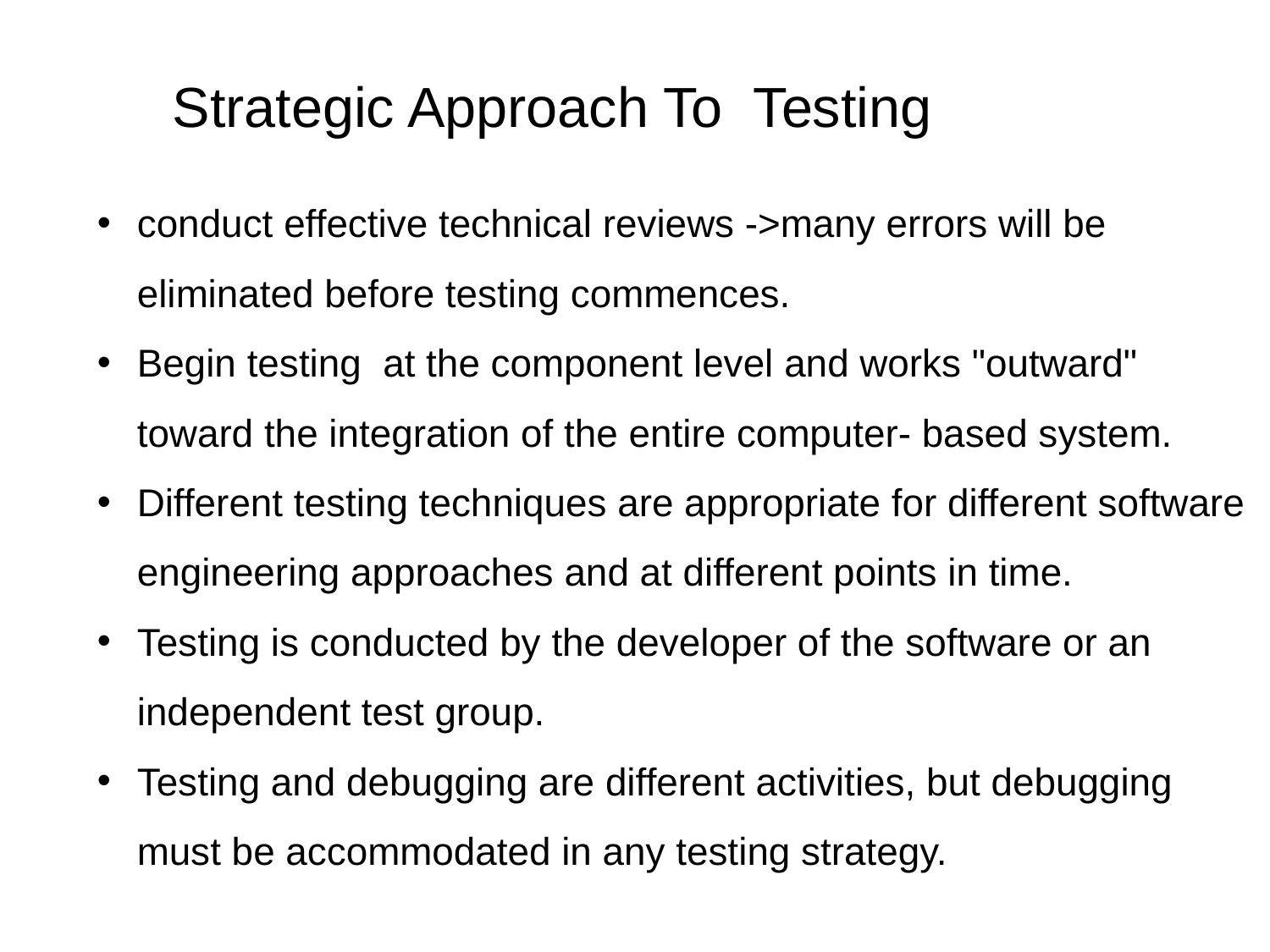

Strategic Approach To  Testing
conduct effective technical reviews ->many errors will be eliminated before testing commences.
Begin testing  at the component level and works "outward" toward the integration of the entire computer- based system.
Different testing techniques are appropriate for different software engineering approaches and at different points in time.
Testing is conducted by the developer of the software or an independent test group.
Testing and debugging are different activities, but debugging must be accommodated in any testing strategy.